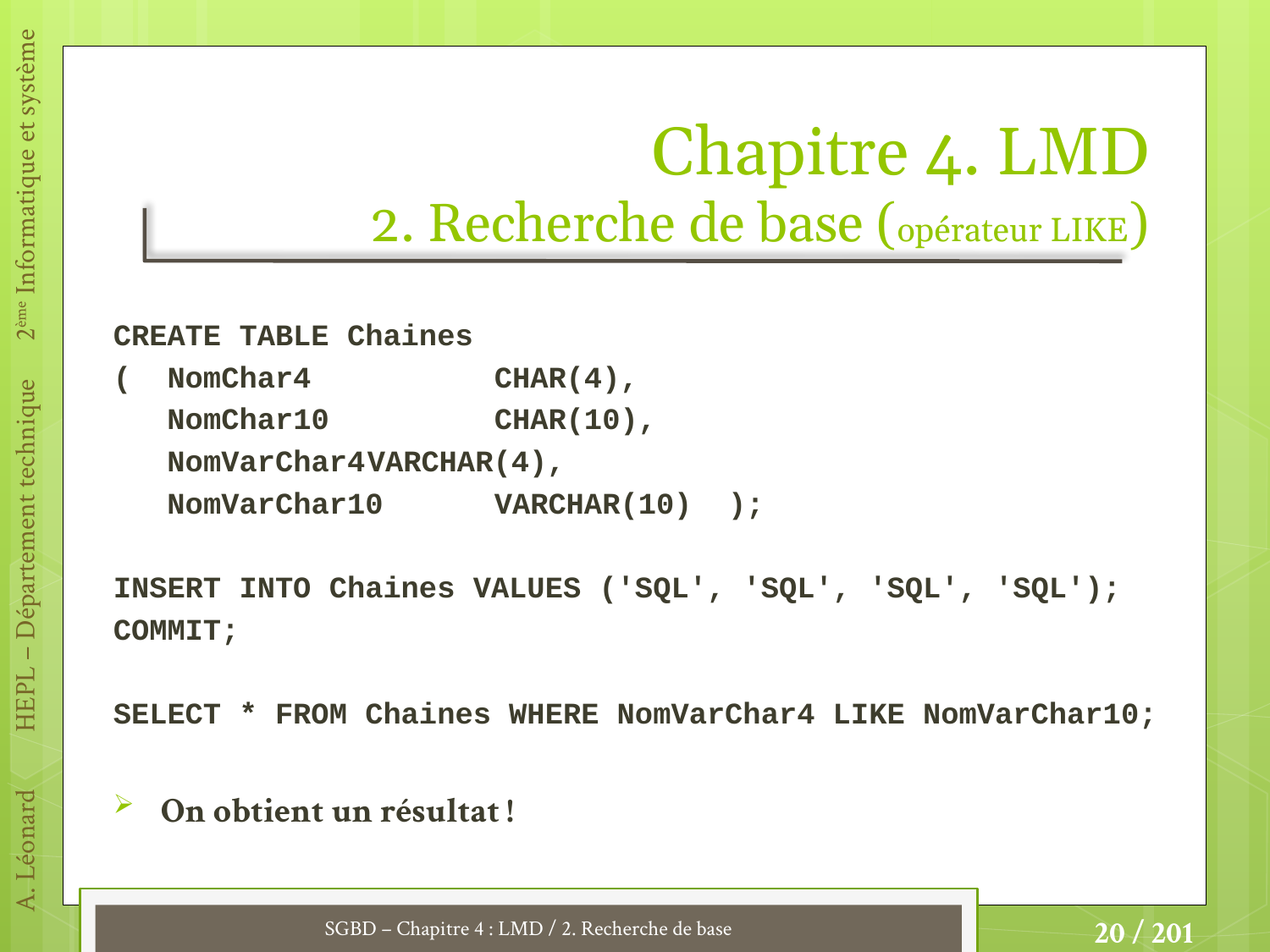

# Chapitre 4. LMD 2. Recherche de base (opérateur LIKE)
CREATE TABLE Chaines
(  NomChar4		CHAR(4),
   NomChar10		CHAR(10),
   NomVarChar4	VARCHAR(4),
   NomVarChar10	VARCHAR(10)  );

INSERT INTO Chaines VALUES ('SQL', 'SQL', 'SQL', 'SQL');
COMMIT;

SELECT * FROM Chaines WHERE NomVarChar4 LIKE NomVarChar10;

On obtient un résultat !
SGBD – Chapitre 4 : LMD / 2. Recherche de base